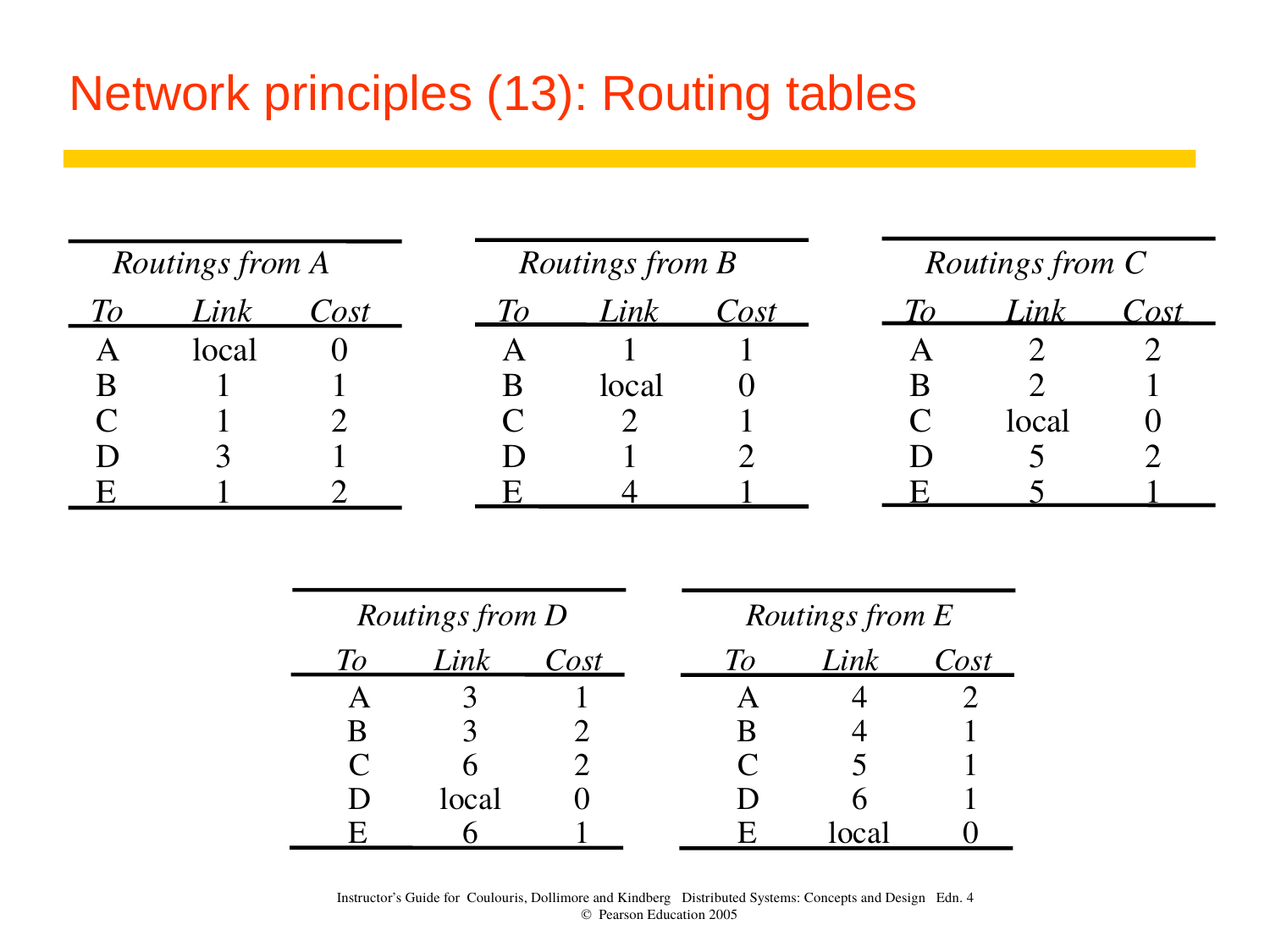

# Network principles (13): Routing tables

Routings from A
Routings from B
Routings from C

To
Link
Cost
To
Link
Cost
To
Link
Cost
A
local
0
A
1
1
A
2
2
B
1
1
B
local
0
B
2
1
C
1
2
C
2
1
C
local
0
D
3
1
D
1
2
D
5
2
E
1
2
E
4
1
E
5
1

Routings from D
Routings from E
To
Link
Cost
To
Link
Cost

A
3
1
A
4
2
B
3
2
B
4
1
C
6
2
C
5
1
D
local
0
D
6
1
E
6
1
E
local
0

Instructor’s Guide for  Coulouris, Dollimore and Kindberg   Distributed Systems: Concepts and Design   Edn. 4
©  Pearson Education 2005